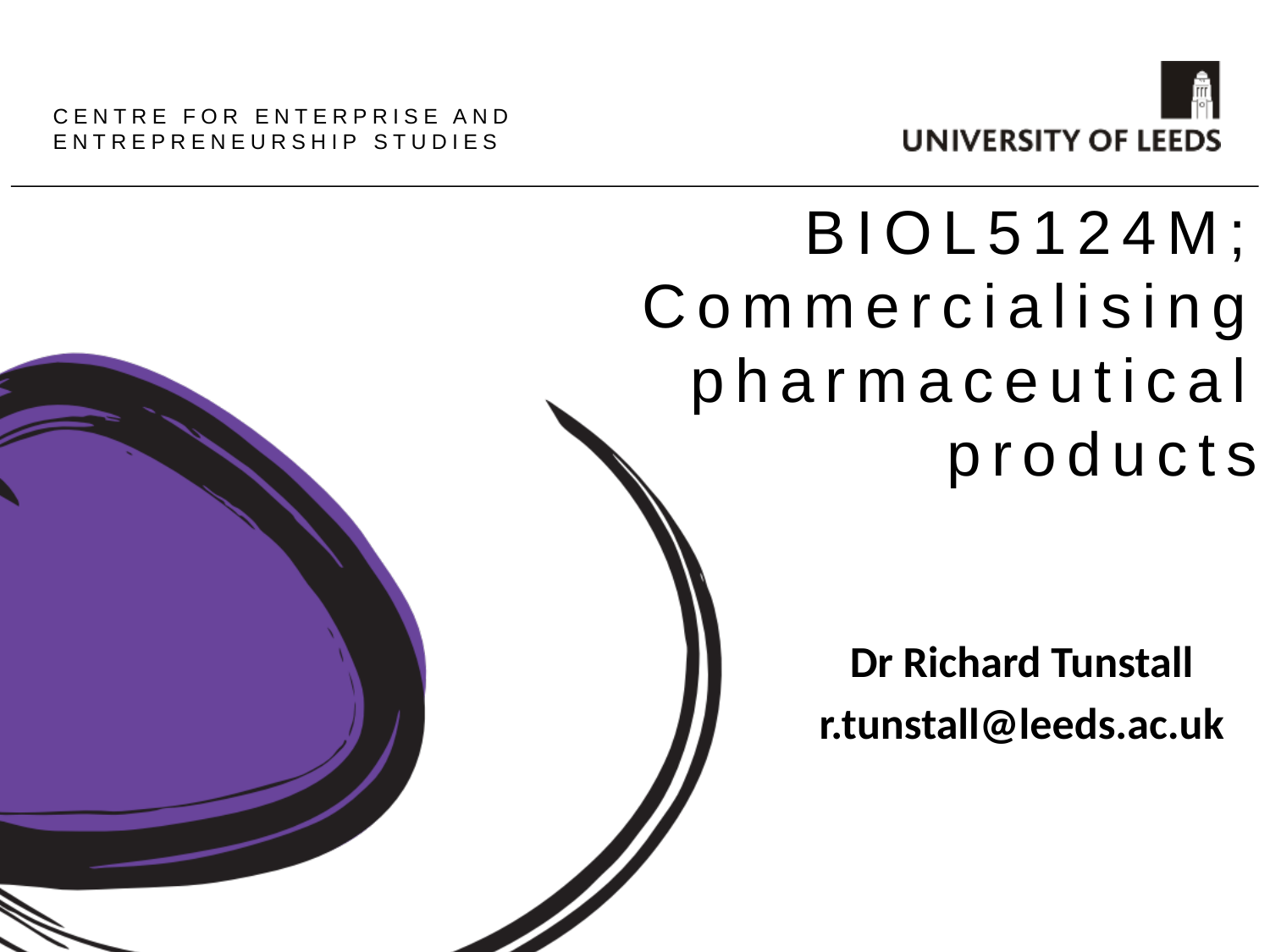

BIOL5124M; Commercialising pharmaceutical products
Dr Richard Tunstall
r.tunstall@leeds.ac.uk